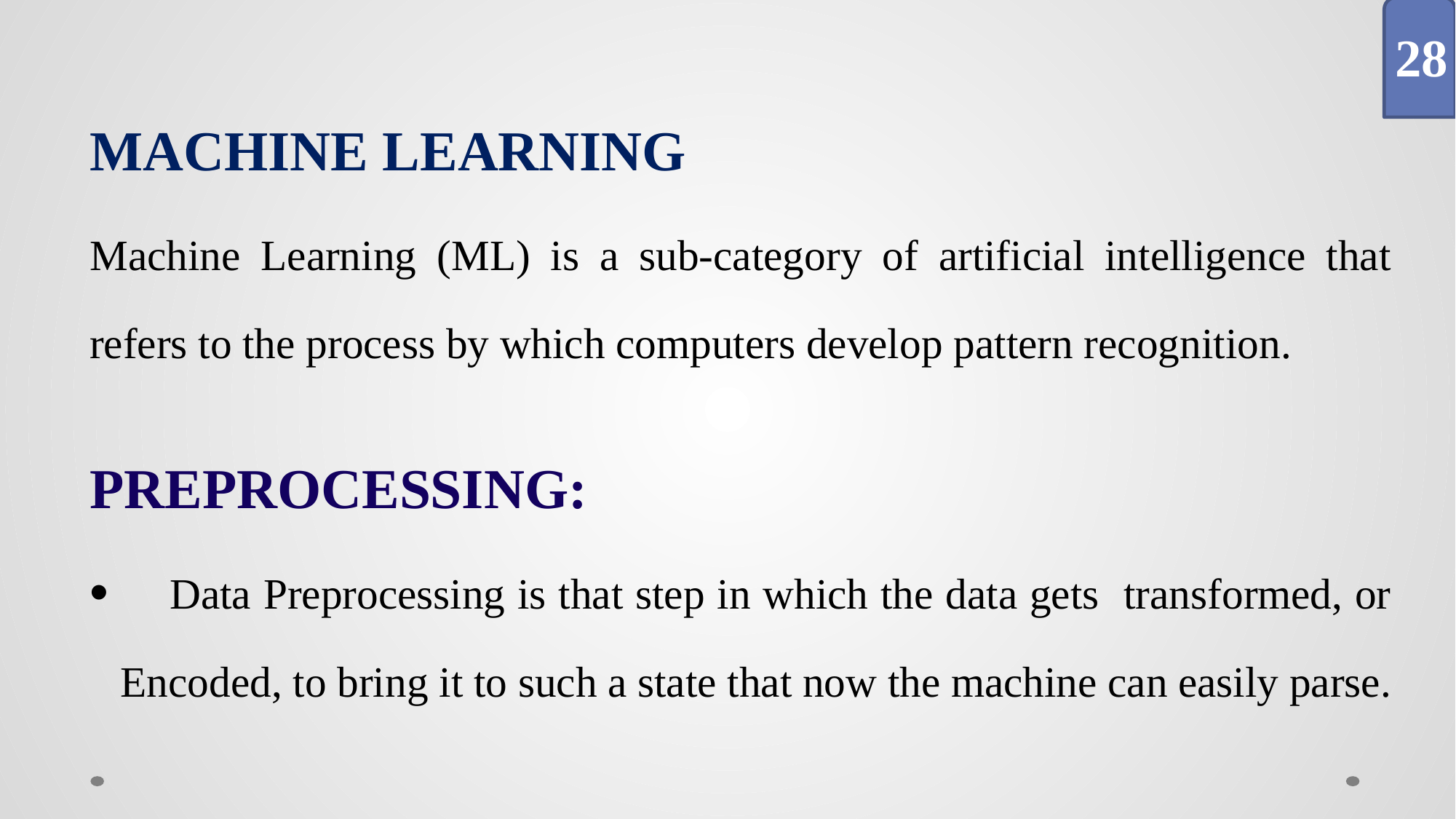

MACHINE LEARNING
Machine Learning (ML) is a sub-category of artificial intelligence that refers to the process by which computers develop pattern recognition.

PREPROCESSING:
    Data Preprocessing is that step in which the data gets  transformed, or Encoded, to bring it to such a state that now the machine can easily parse.

28